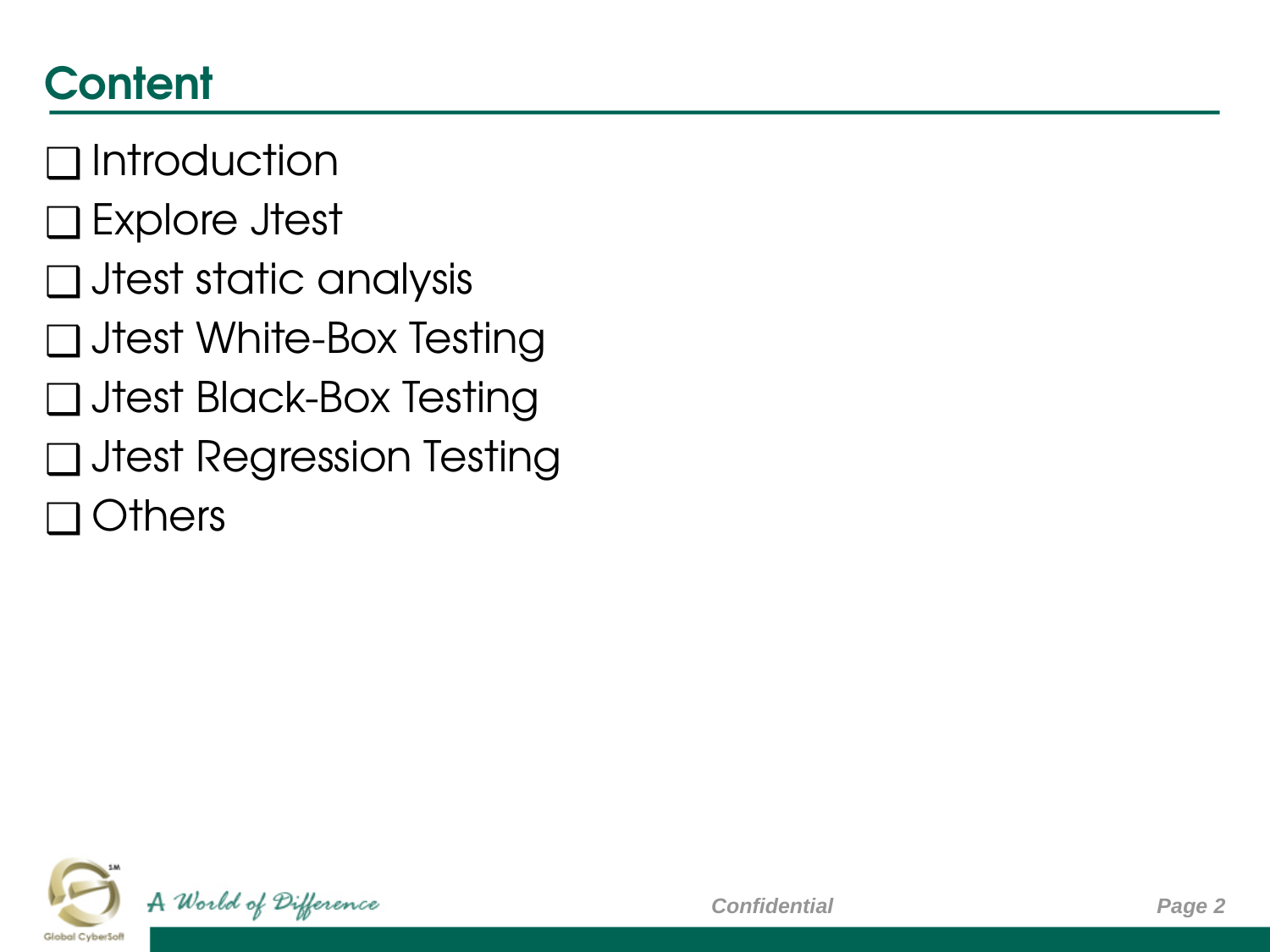

# Content
Introduction
Explore Jtest
Jtest static analysis
Jtest White-Box Testing
Jtest Black-Box Testing
Jtest Regression Testing
Others
Confidential
Page 2